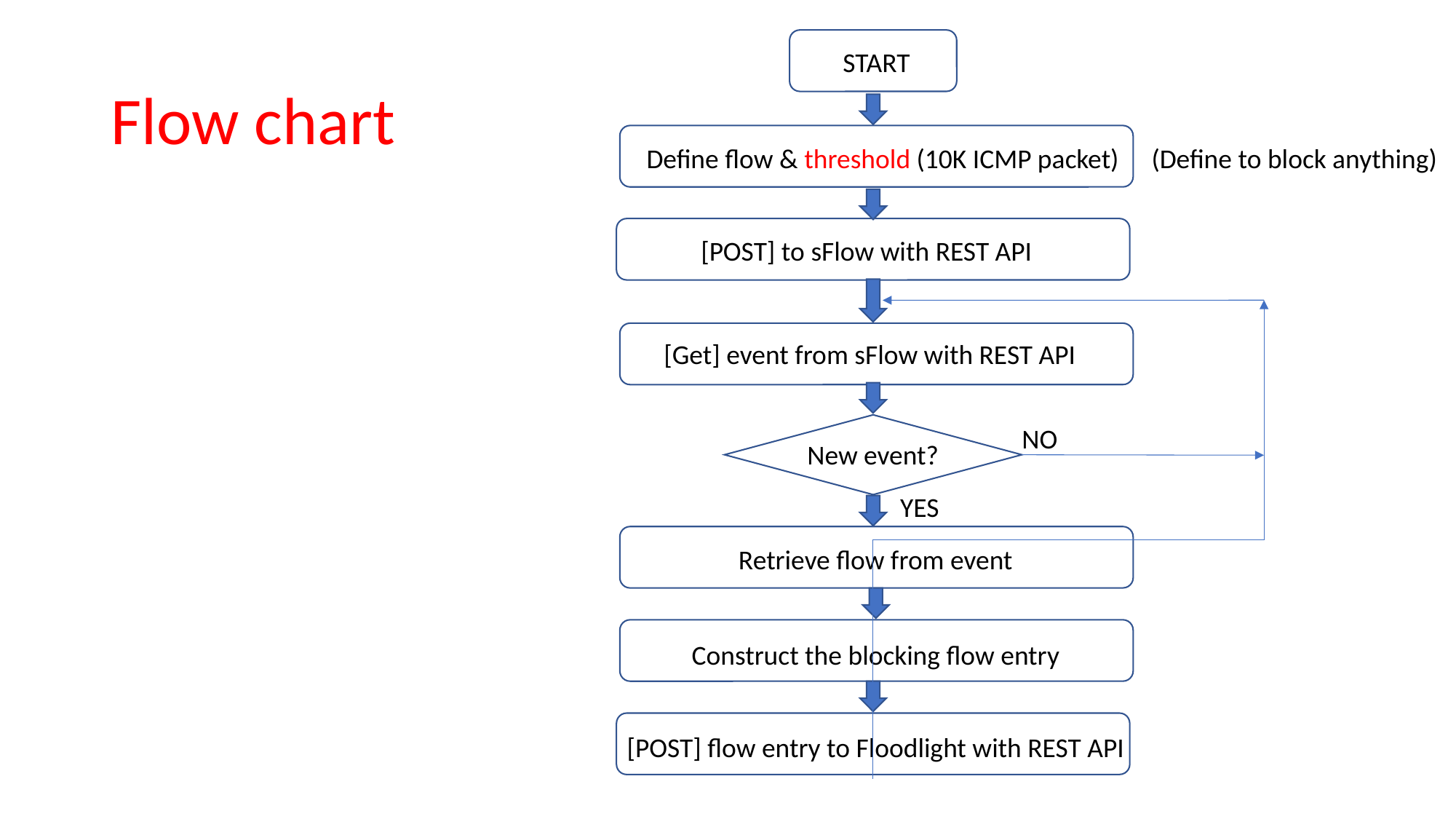

START
# Flow chart

(Define to block anything)
Define flow & threshold (10K ICMP packet)

[POST] to sFlow with REST API

[Get] event from sFlow with REST API

NO
New event?
YES

Retrieve flow from event

Construct the blocking flow entry

[POST] flow entry to Floodlight with REST API